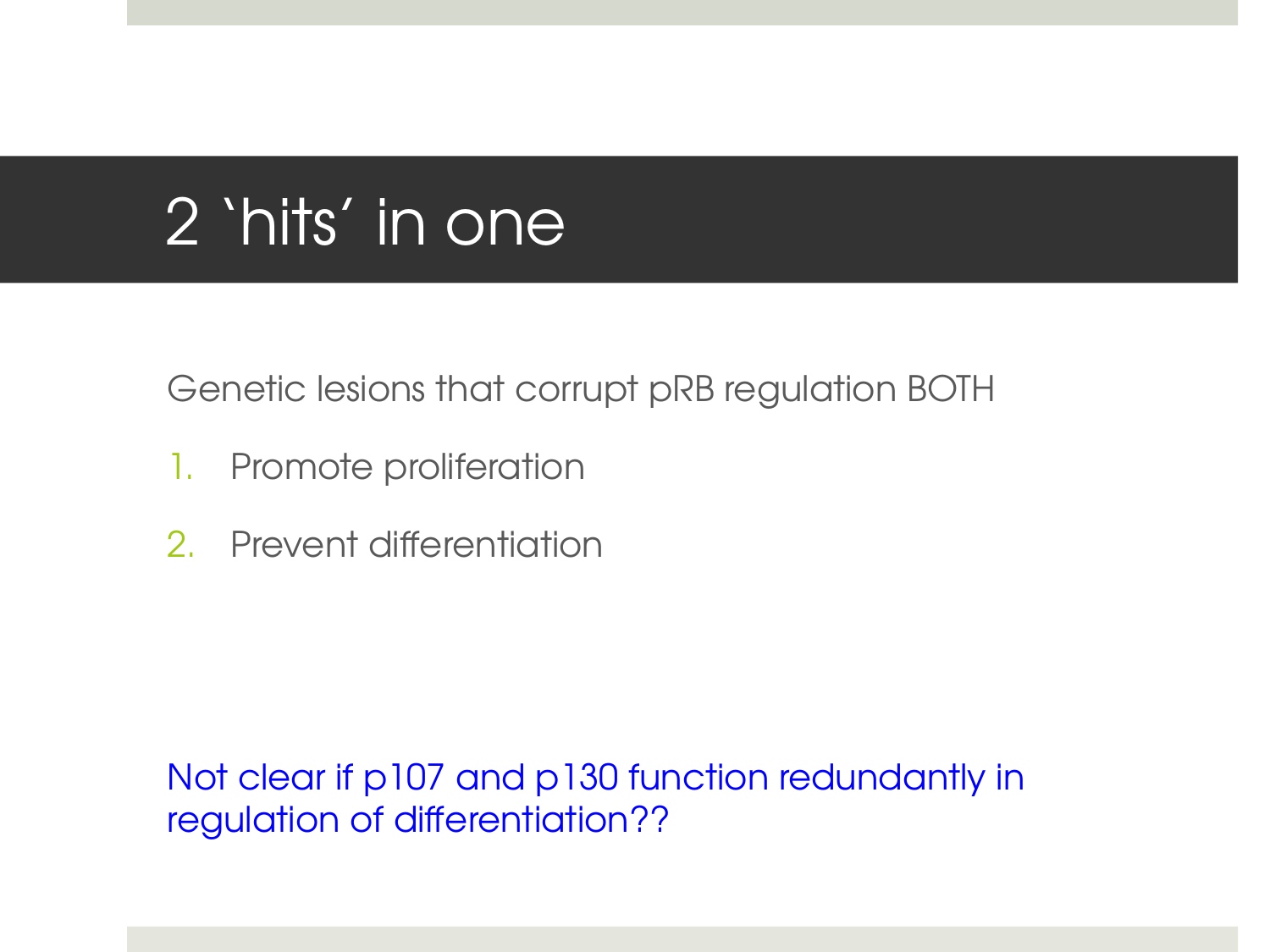

# 2 ‘hits’ in one
Genetic lesions that corrupt pRB regulation BOTH
Promote proliferation
Prevent differentiation

Not clear if p107 and p130 function redundantly in regulation of differentiation??